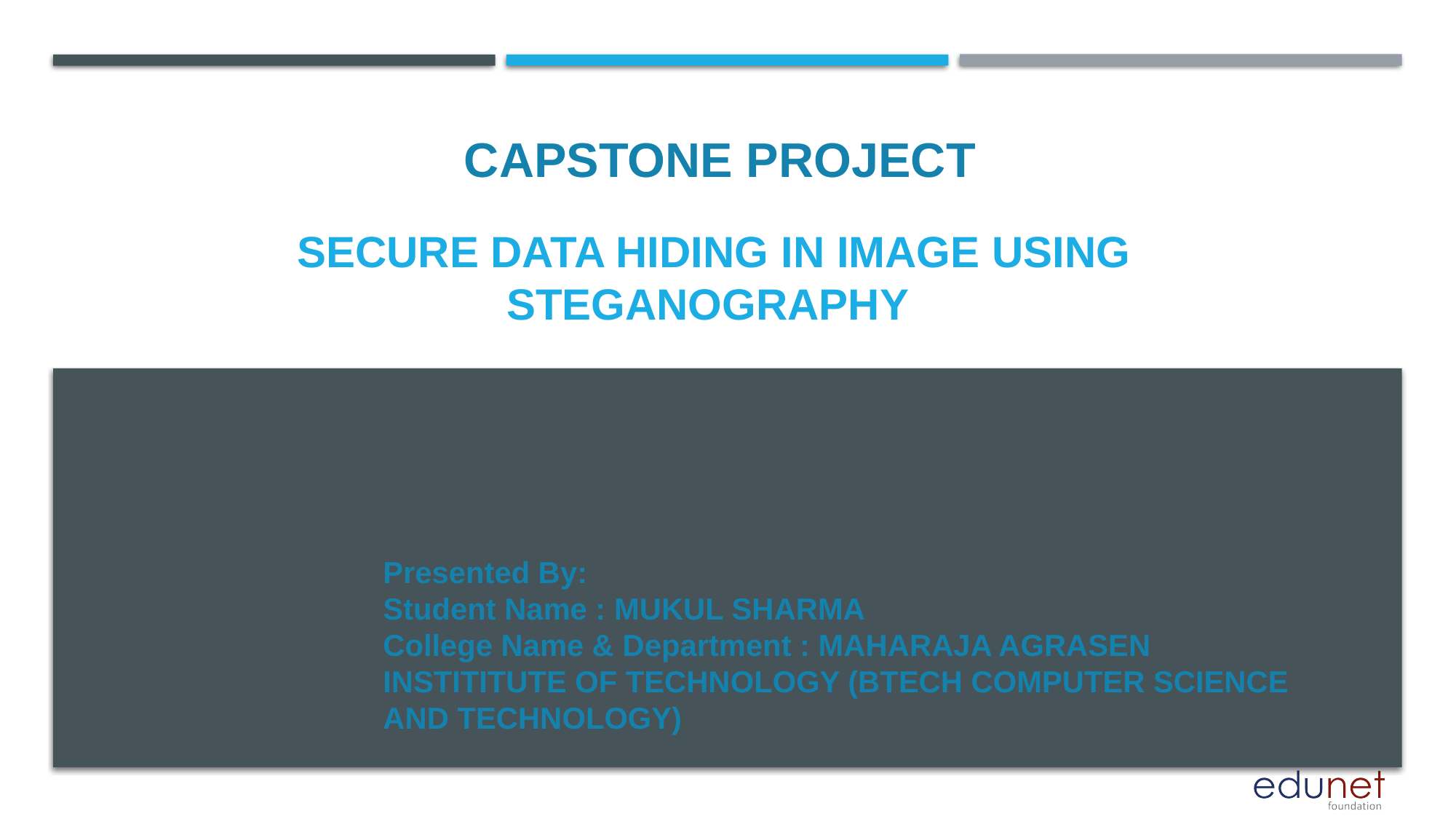

CAPSTONE PROJECT
# Secure Data Hiding in Image Using Steganography
Presented By:
Student Name : MUKUL SHARMA
College Name & Department : MAHARAJA AGRASEN INSTITITUTE OF TECHNOLOGY (BTECH COMPUTER SCIENCE AND TECHNOLOGY)